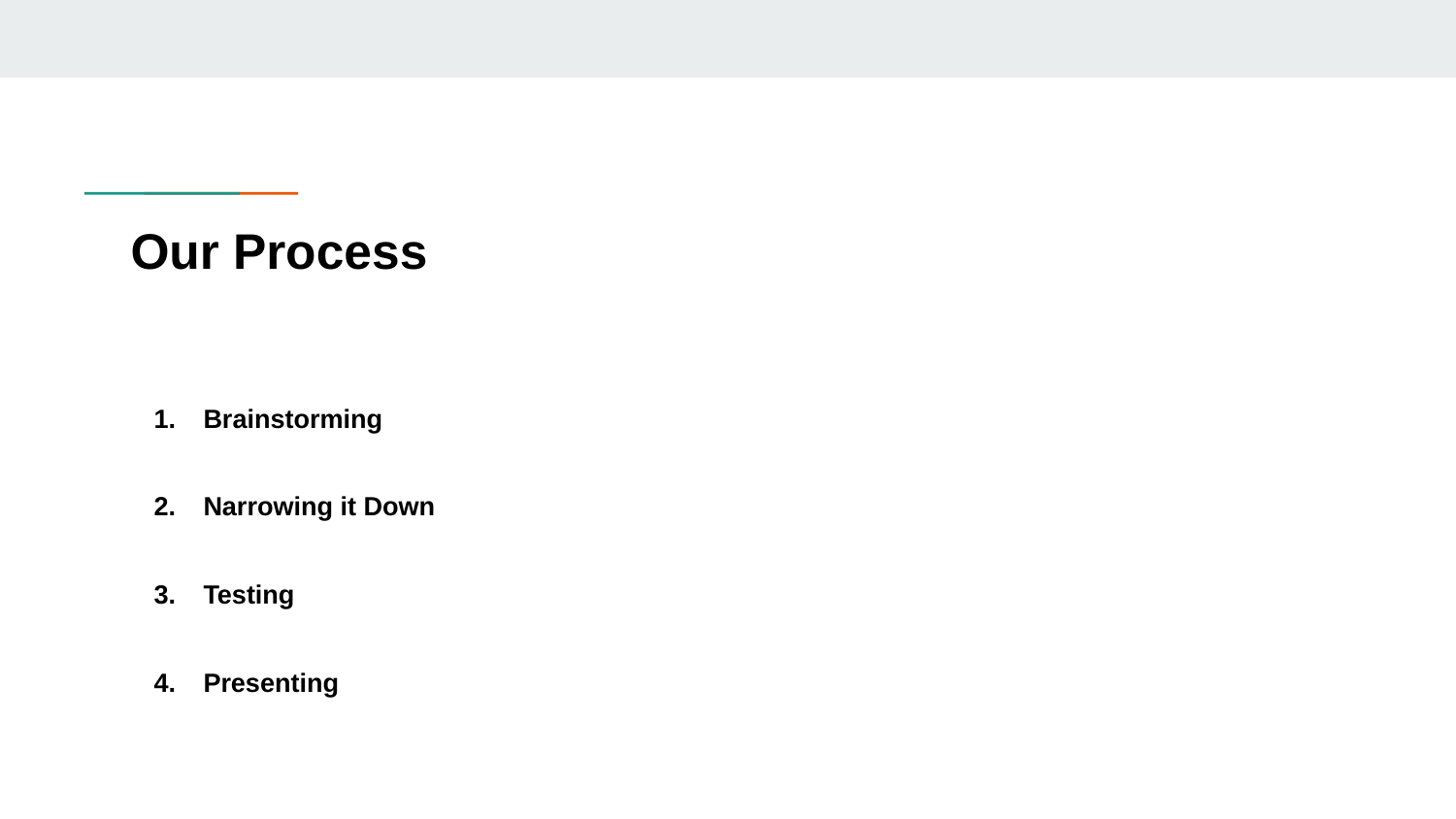

# Our Process
Brainstorming
Narrowing it Down
Testing
Presenting